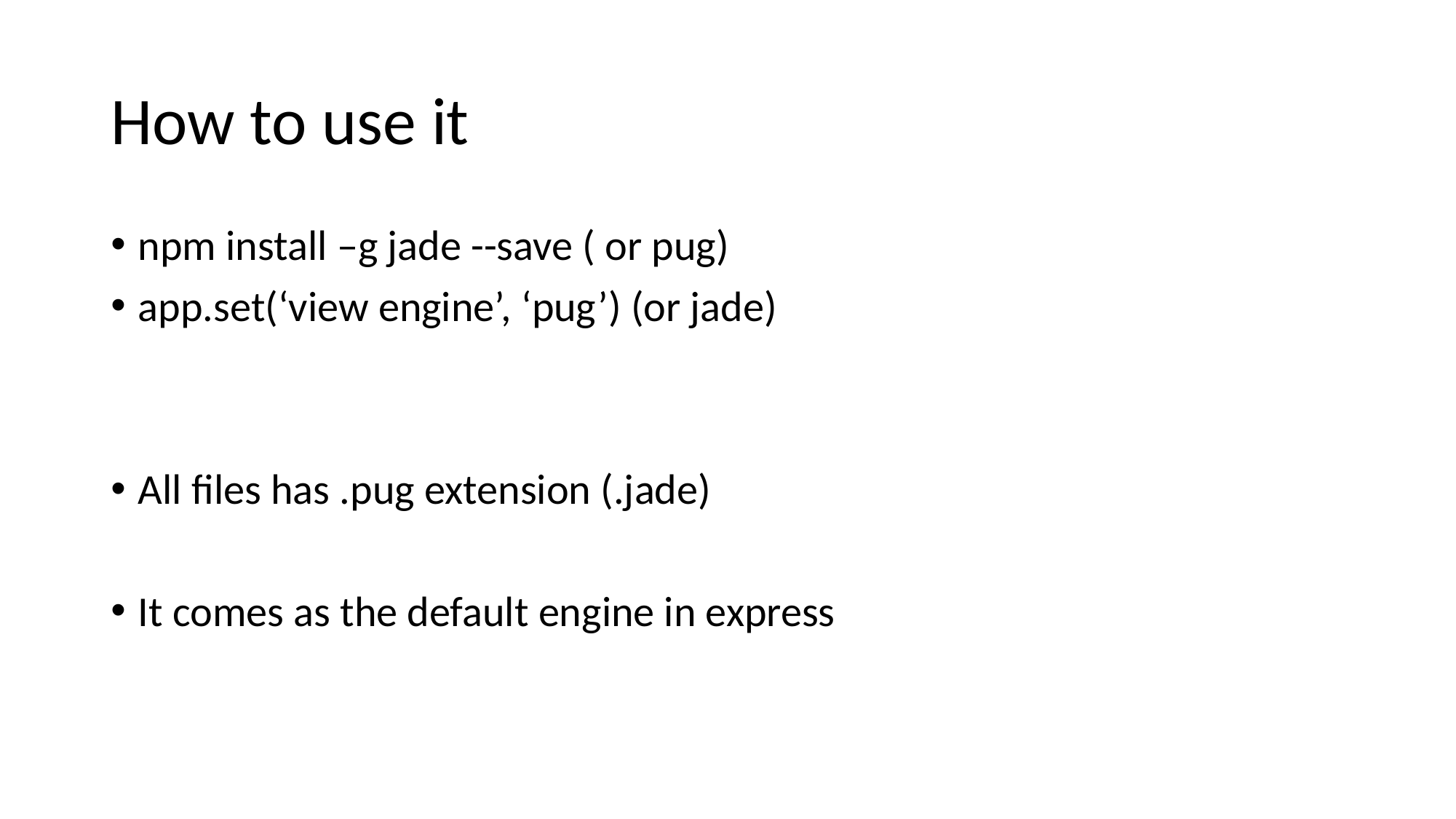

# How to use it
npm install –g jade --save ( or pug)
app.set(‘view engine’, ‘pug’) (or jade)

All files has .pug extension (.jade)

It comes as the default engine in express